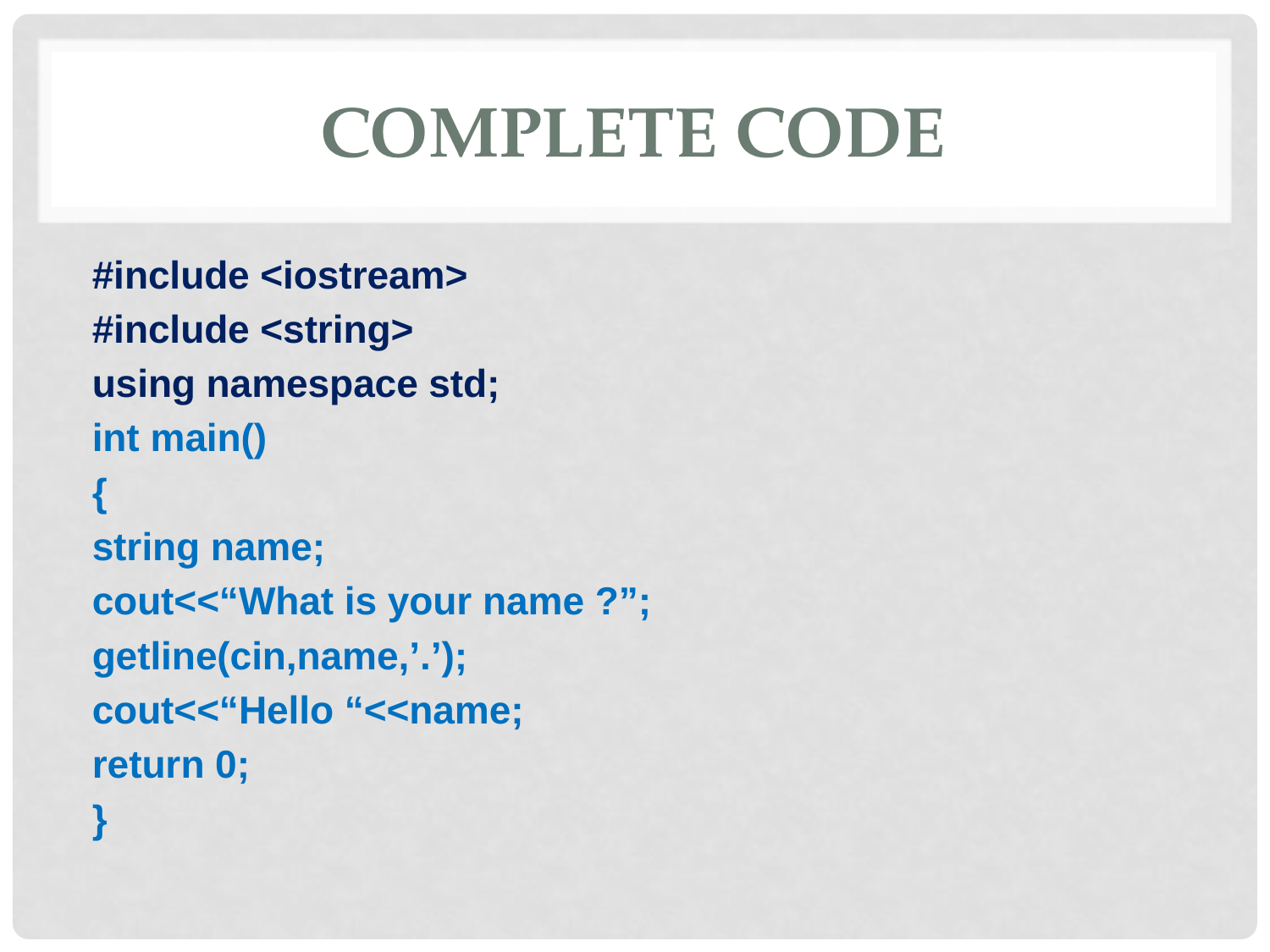

# Complete code
#include <iostream>
#include <string>
using namespace std;
int main()
{
string name;
cout<<“What is your name ?”;
getline(cin,name,’.’);
cout<<“Hello “<<name;
return 0;
}